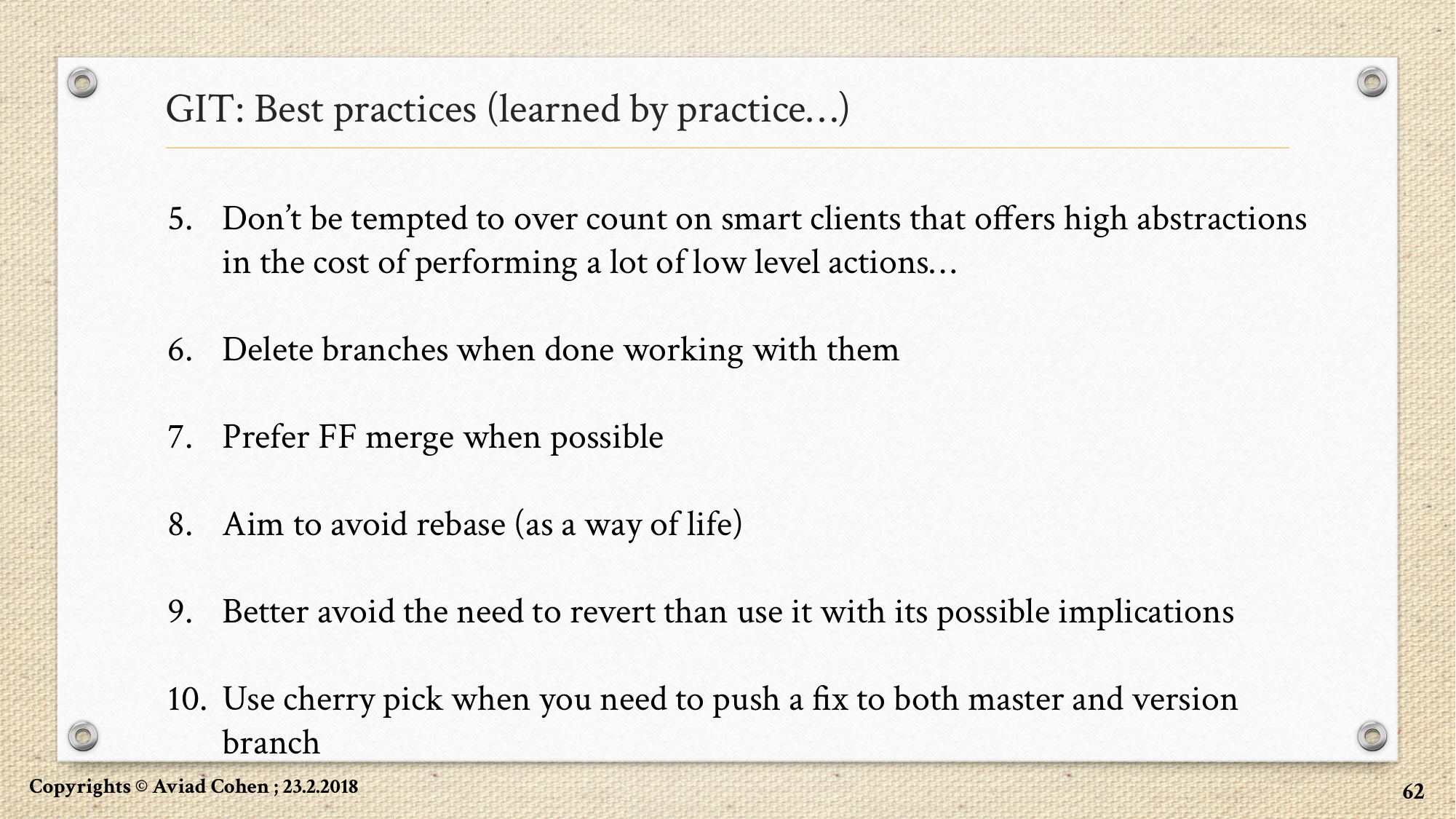

# GIT: Best practices (learned by practice…)

Don’t be tempted to over count on smart clients that offers high abstractions in the cost of performing a lot of low level actions…

Delete branches when done working with them

Prefer FF merge when possible

Aim to avoid rebase (as a way of life)

Better avoid the need to revert than use it with its possible implications

Use cherry pick when you need to push a fix to both master and version branch
Copyrights © Aviad Cohen ; 23.2.2018
62